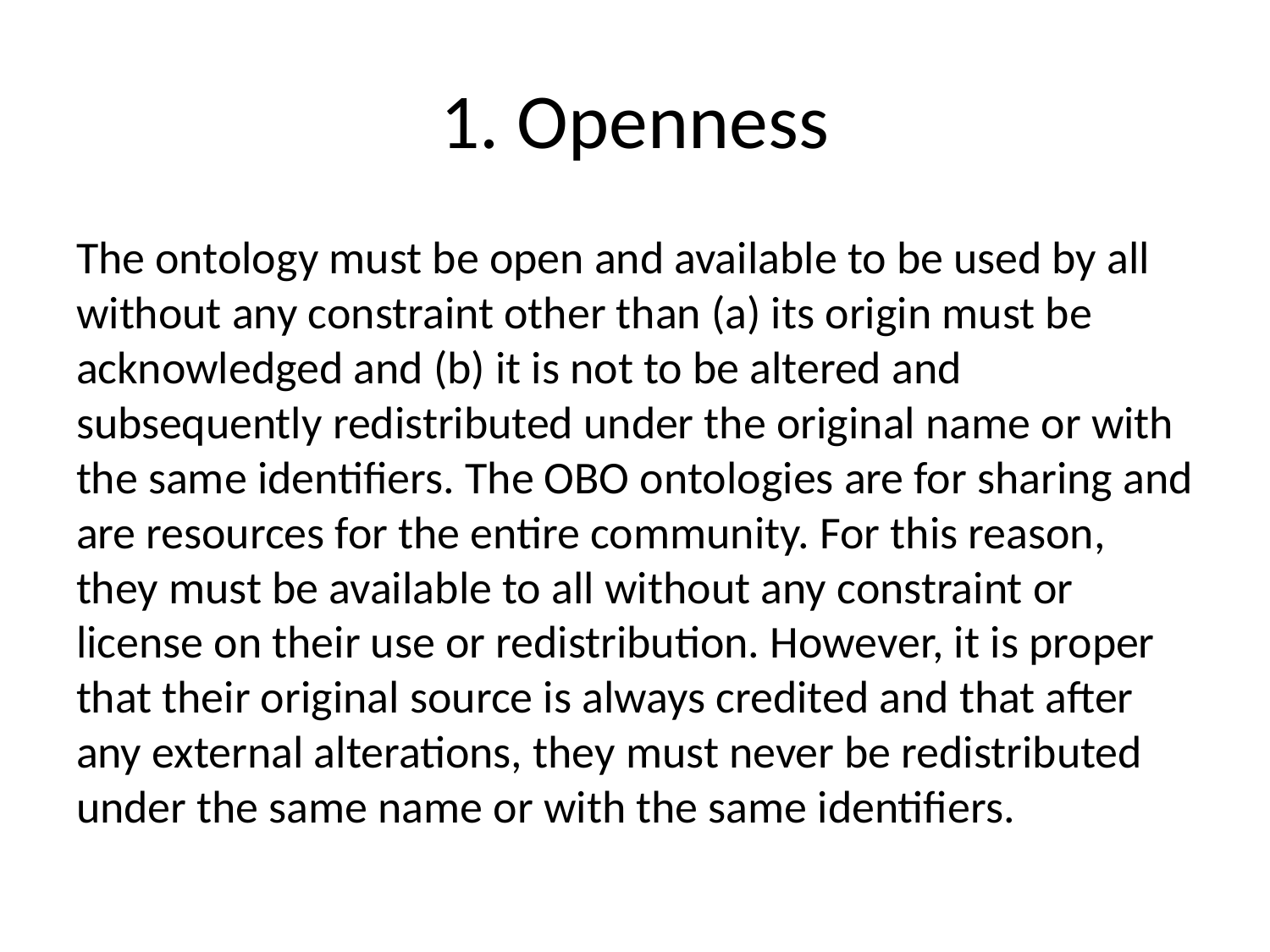

# 1. Openness
The ontology must be open and available to be used by all without any constraint other than (a) its origin must be acknowledged and (b) it is not to be altered and subsequently redistributed under the original name or with the same identifiers. The OBO ontologies are for sharing and are resources for the entire community. For this reason, they must be available to all without any constraint or license on their use or redistribution. However, it is proper that their original source is always credited and that after any external alterations, they must never be redistributed under the same name or with the same identifiers.